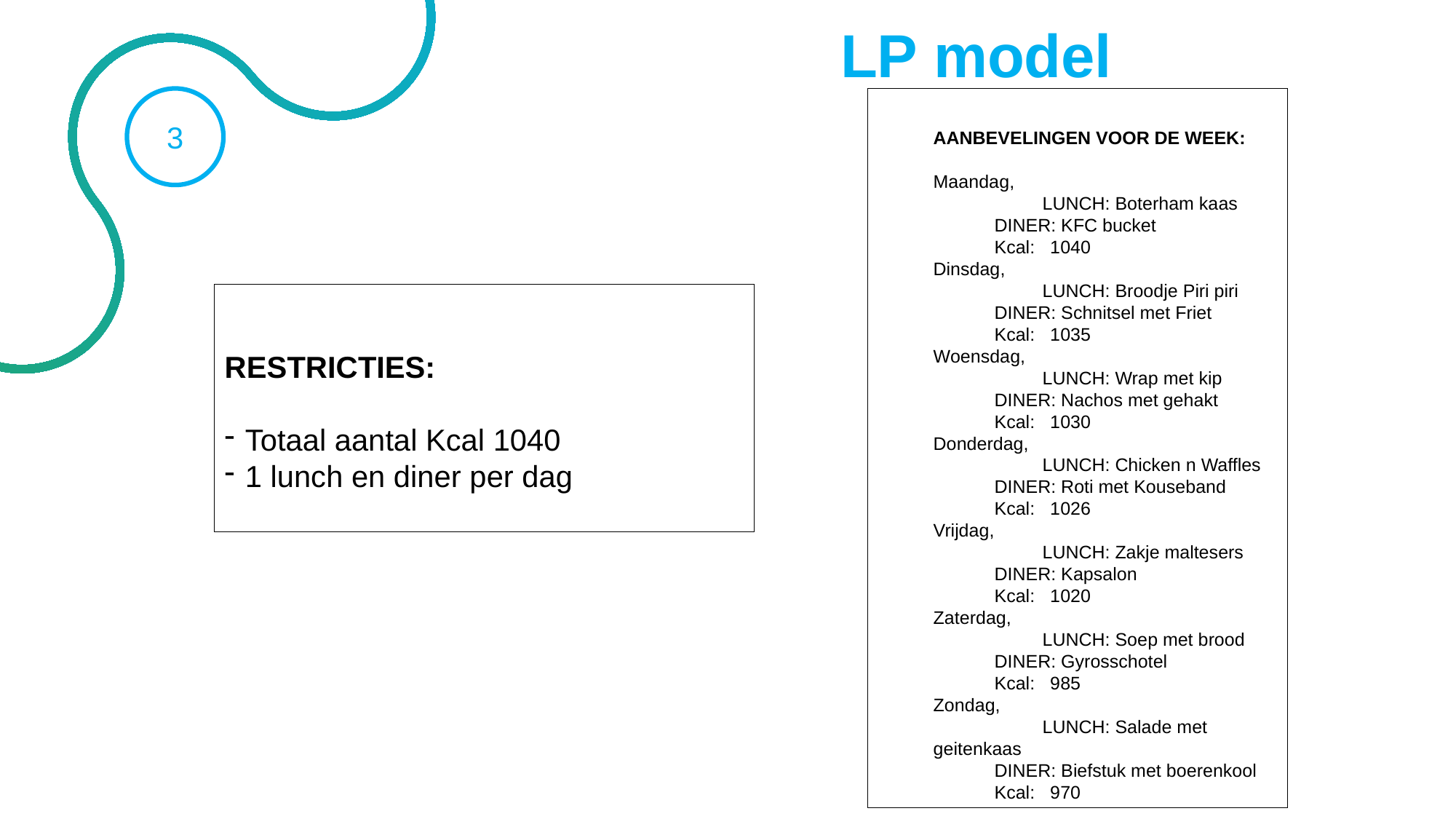

LP model

3

AANBEVELINGEN VOOR DE WEEK:

Maandag,
	LUNCH: Boterham kaas
            DINER: KFC bucket
            Kcal:   1040
Dinsdag,
	LUNCH: Broodje Piri piri
            DINER: Schnitsel met Friet
            Kcal:   1035
Woensdag,
	LUNCH: Wrap met kip
            DINER: Nachos met gehakt
            Kcal:   1030
Donderdag,
	LUNCH: Chicken n Waffles
            DINER: Roti met Kouseband
            Kcal:   1026
Vrijdag,
	LUNCH: Zakje maltesers
            DINER: Kapsalon
            Kcal:   1020
Zaterdag,
	LUNCH: Soep met brood
            DINER: Gyrosschotel
            Kcal:   985
Zondag,
	LUNCH: Salade met geitenkaas
            DINER: Biefstuk met boerenkool
            Kcal:   970

RESTRICTIES:

Totaal aantal Kcal 1040
1 lunch en diner per dag